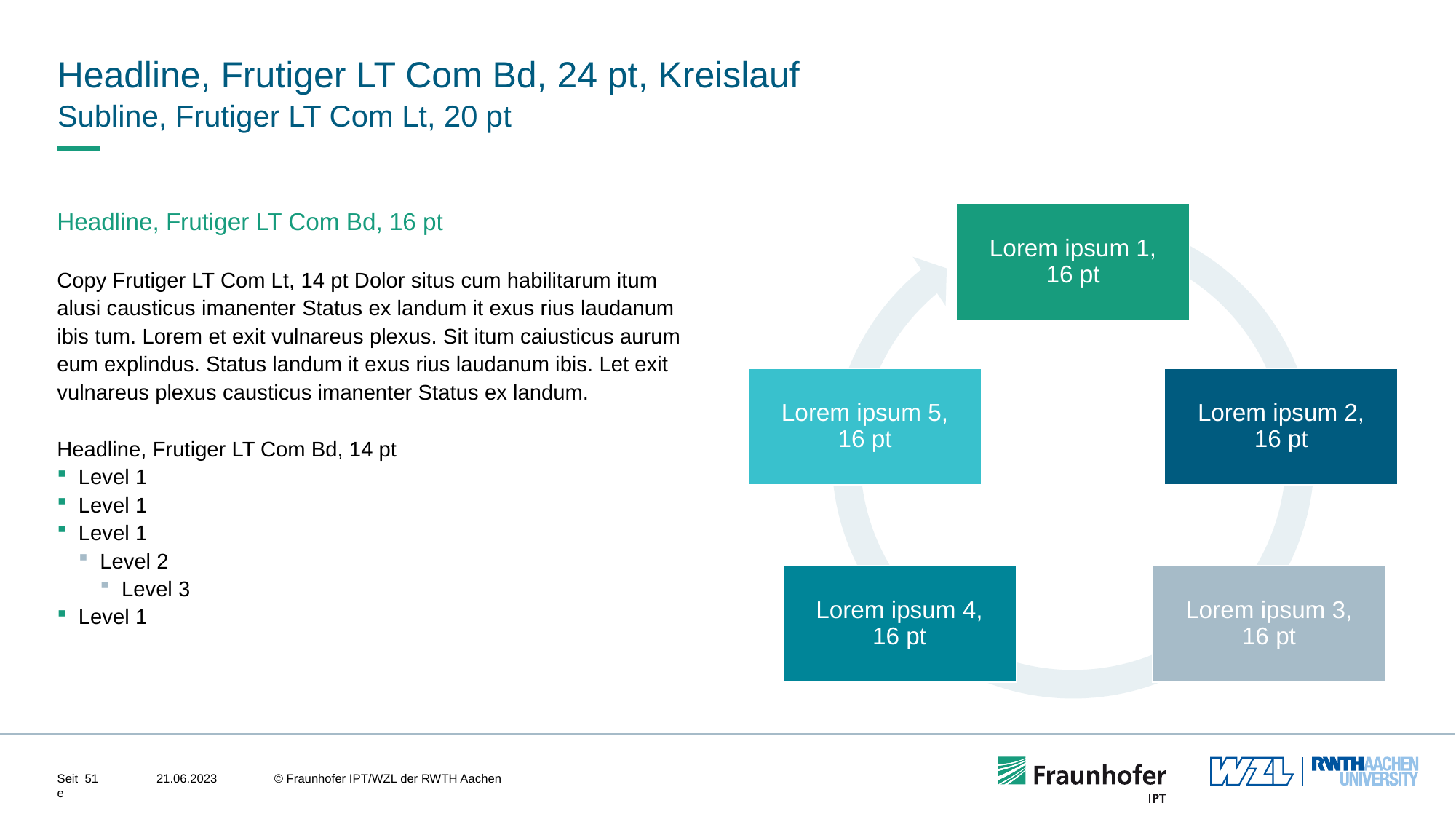

# Headline, Frutiger LT Com Bd, 24 pt, Kreislauf
Subline, Frutiger LT Com Lt, 20 pt
Lorem ipsum 1,
16 pt
Lorem ipsum 2,
16 pt
Lorem ipsum 3,
16 pt
Lorem ipsum 4,
16 pt
Lorem ipsum 5,
16 pt
Headline, Frutiger LT Com Bd, 16 pt
Copy Frutiger LT Com Lt, 14 pt Dolor situs cum habilitarum itum alusi causticus imanenter Status ex landum it exus rius laudanum ibis tum. Lorem et exit vulnareus plexus. Sit itum caiusticus aurum eum explindus. Status landum it exus rius laudanum ibis. Let exit vulnareus plexus causticus imanenter Status ex landum.
Headline, Frutiger LT Com Bd, 14 pt
Level 1
Level 1
Level 1
Level 2
Level 3
Level 1

51
21.06.2023
© Fraunhofer IPT/WZL der RWTH Aachen